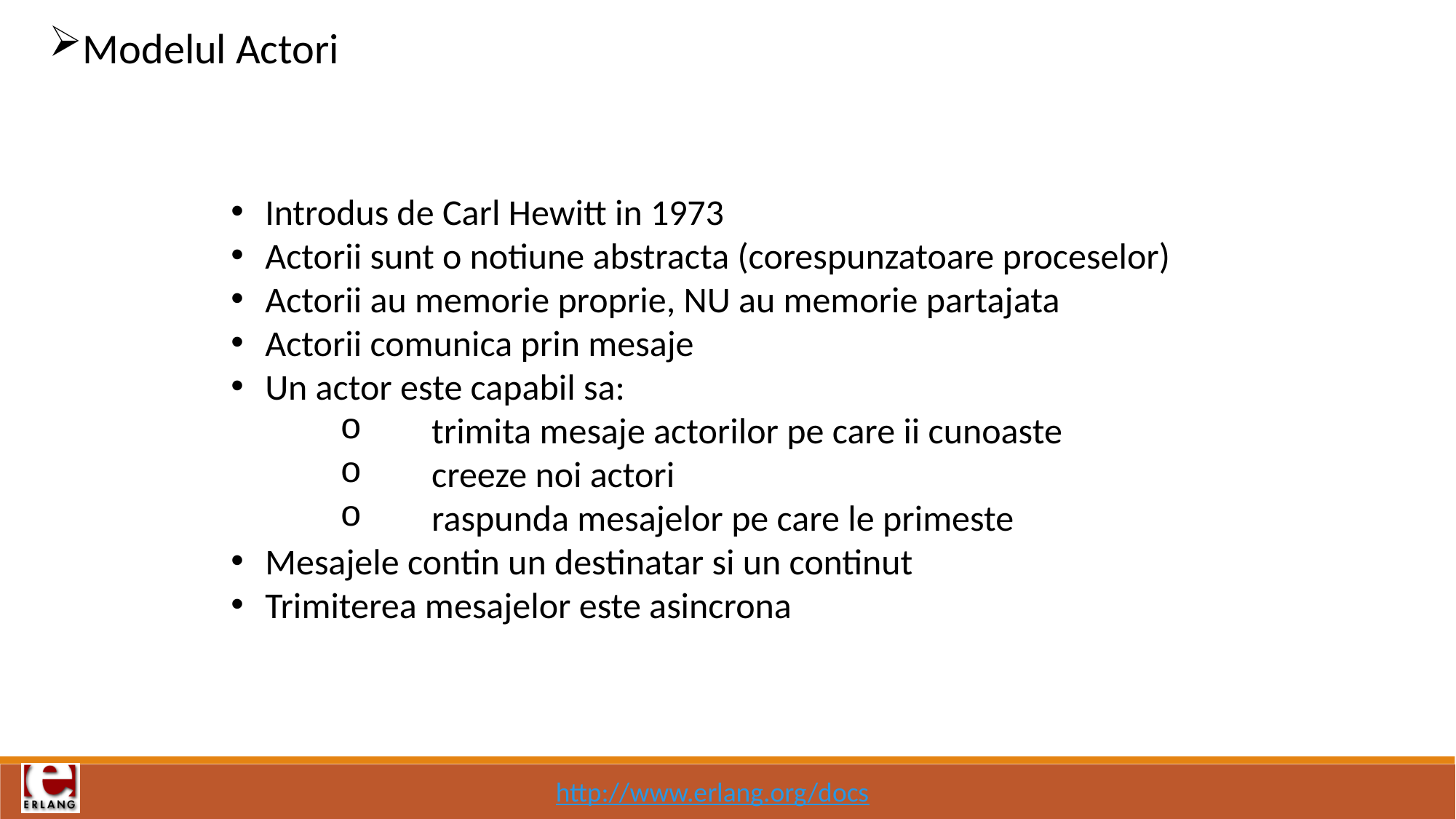

Modelul Actori
Introdus de Carl Hewitt in 1973
Actorii sunt o notiune abstracta (corespunzatoare proceselor)
Actorii au memorie proprie, NU au memorie partajata
Actorii comunica prin mesaje
Un actor este capabil sa:
       trimita mesaje actorilor pe care ii cunoaste
       creeze noi actori
       raspunda mesajelor pe care le primeste
Mesajele contin un destinatar si un continut
Trimiterea mesajelor este asincrona